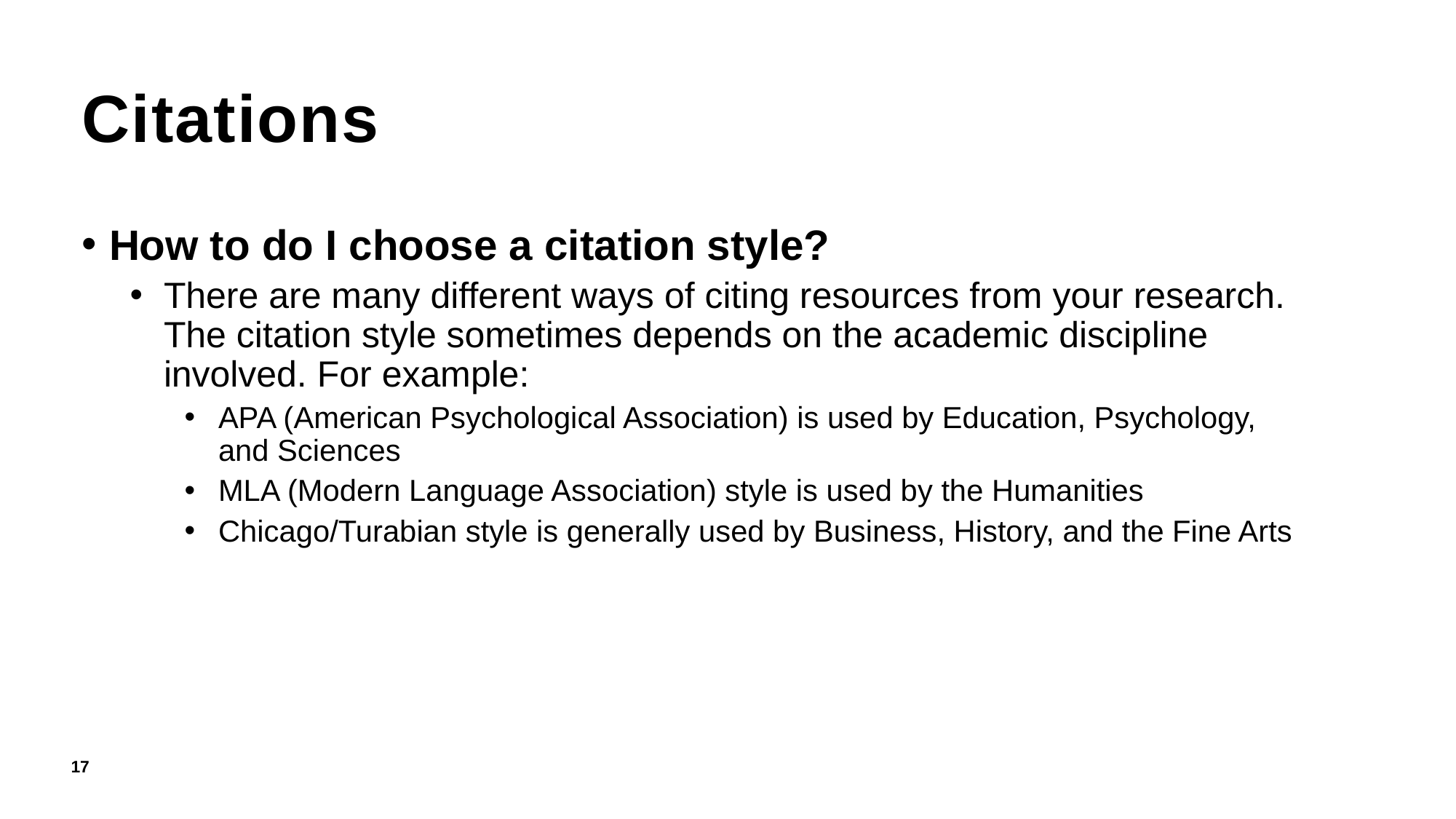

# Citations
How to do I choose a citation style?
There are many different ways of citing resources from your research. The citation style sometimes depends on the academic discipline involved. For example:
APA (American Psychological Association) is used by Education, Psychology, and Sciences
MLA (Modern Language Association) style is used by the Humanities
Chicago/Turabian style is generally used by Business, History, and the Fine Arts

17
https://pitt.libguides.com/citationhelp